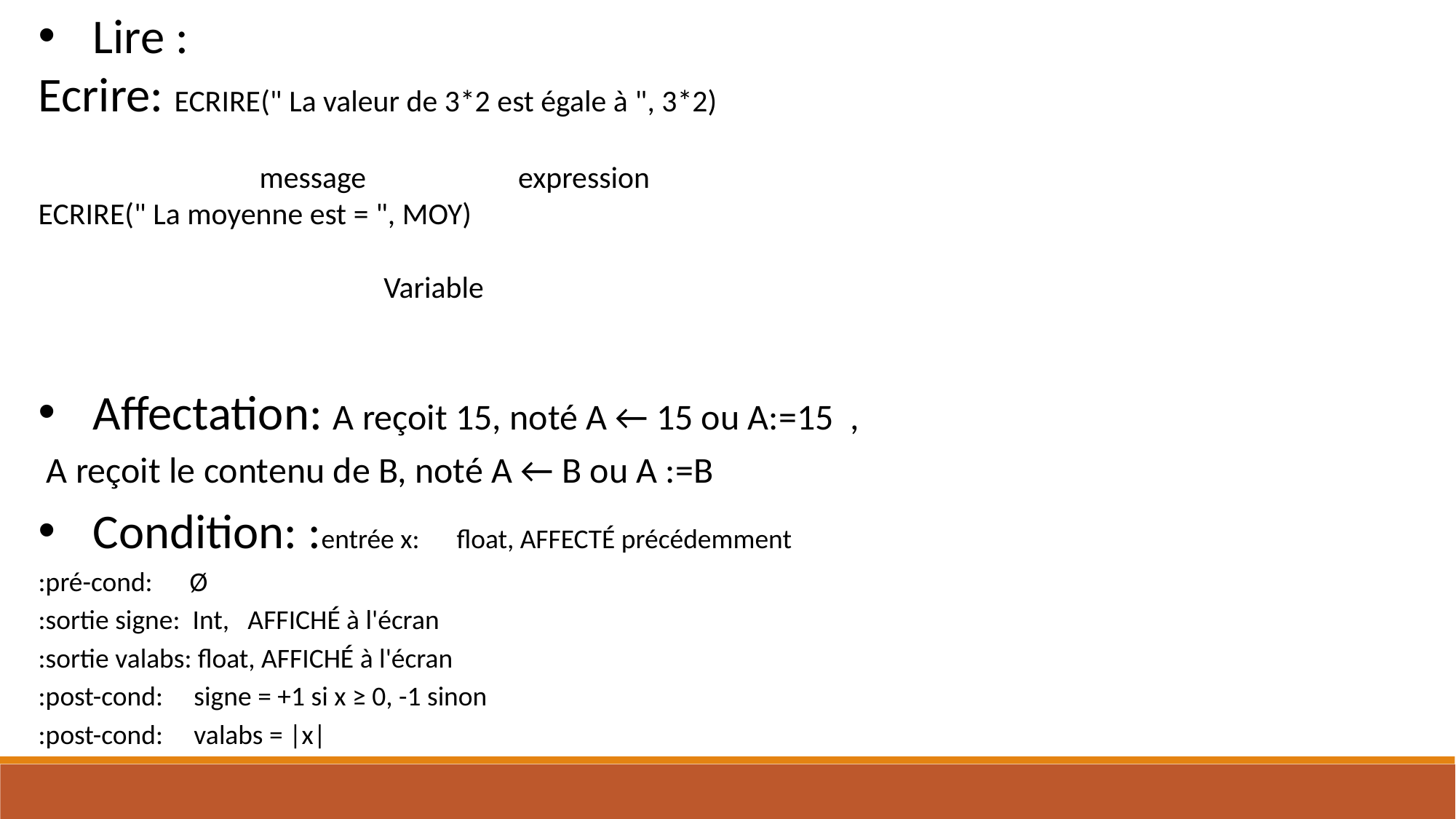

Lire :
Ecrire: ECRIRE(" La valeur de 3*2 est égale à ", 3*2)
                                   ­                                 ­
                                message                      expression
ECRIRE(" La moyenne est = ", MOY)
                                                        ­
                                                  Variable

Affectation: A reçoit 15, noté A ← 15 ou A:=15  ,
 A reçoit le contenu de B, noté A ← B ou A :=B
Condition: :entrée x:      float, AFFECTÉ précédemment
:pré-cond:      Ø
:sortie signe:  Int,   AFFICHÉ à l'écran
:sortie valabs: float, AFFICHÉ à l'écran
:post-cond:     signe = +1 si x ≥ 0, -1 sinon
:post-cond:     valabs = |x|